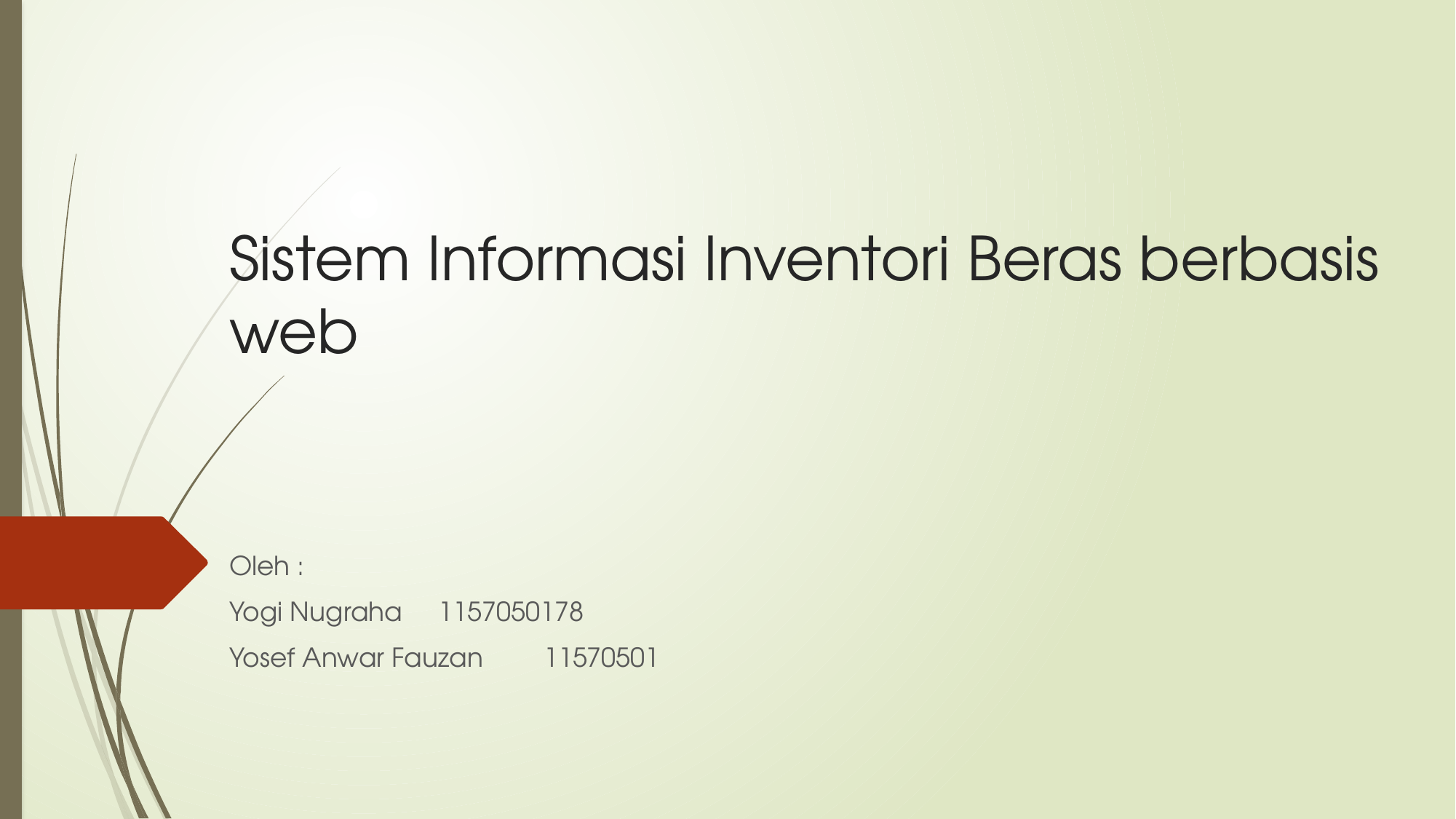

# Sistem Informasi Inventori Beras berbasis web
Oleh :
Yogi Nugraha			1157050178
Yosef Anwar Fauzan		11570501